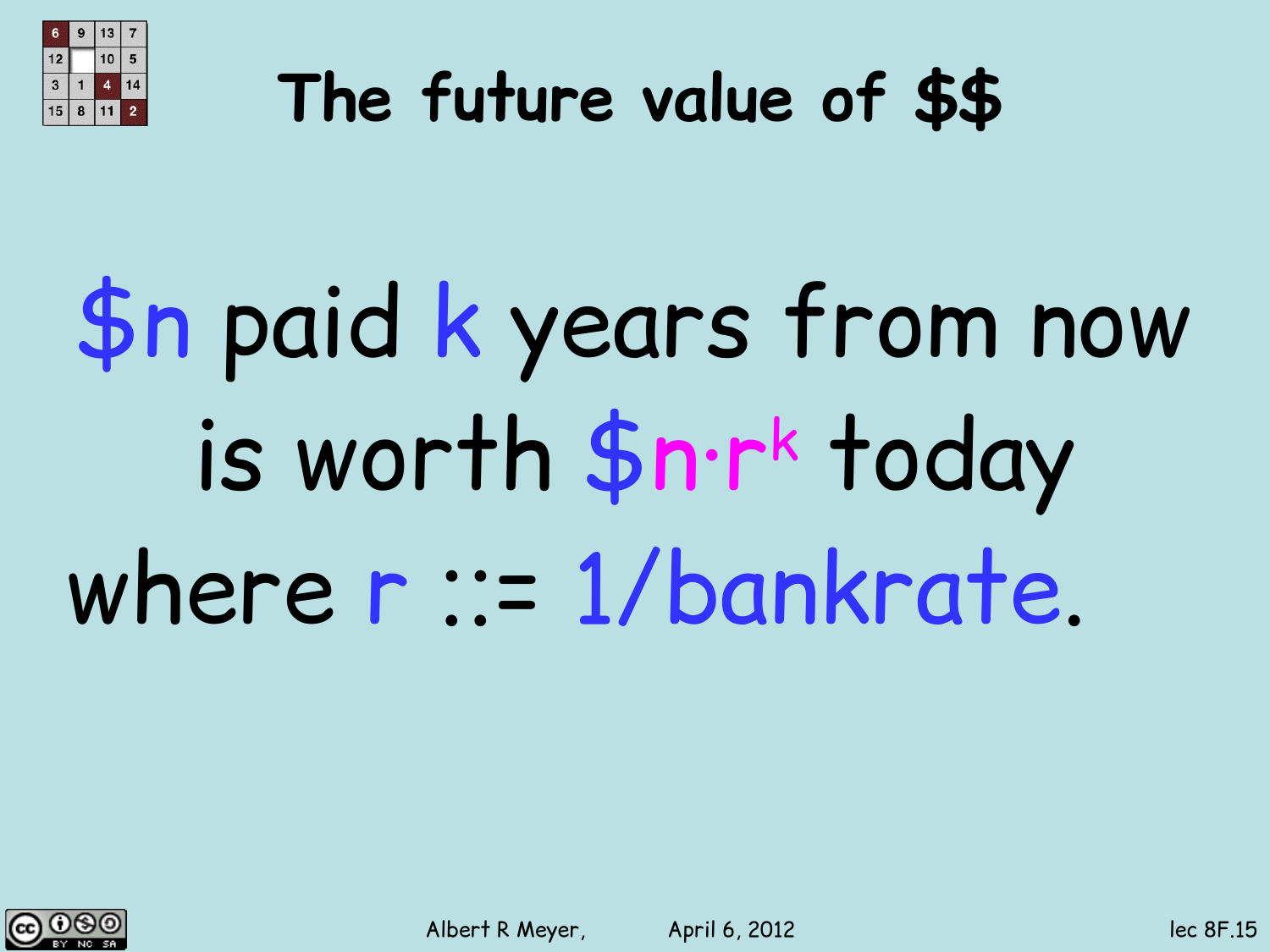

# The future value of $$
$n paid k years from now
is worth $n∙rk today
where r ::= 1/bankrate.